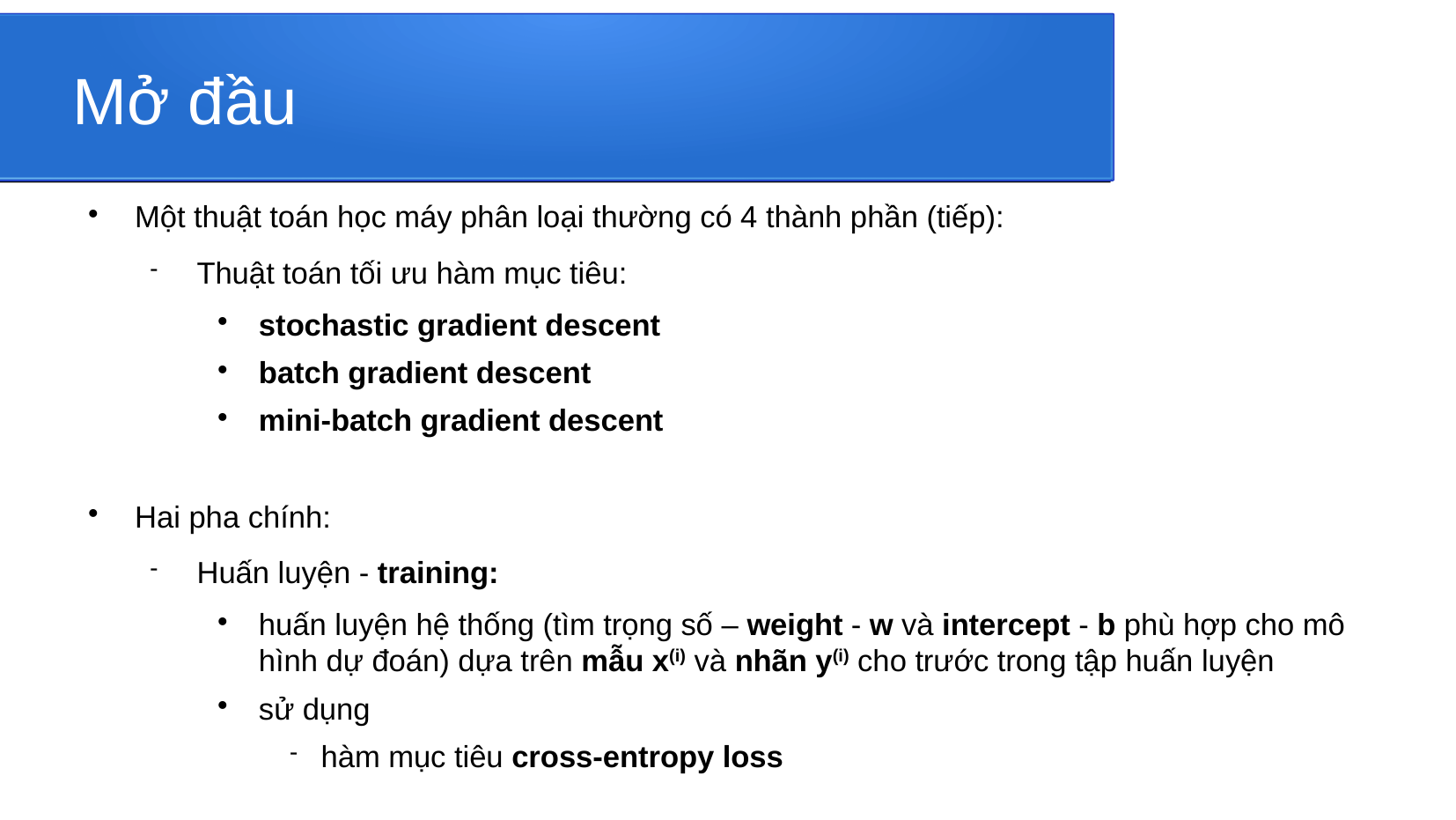

Mở đầu
Một thuật toán học máy phân loại thường có 4 thành phần (tiếp):
Thuật toán tối ưu hàm mục tiêu:
stochastic gradient descent
batch gradient descent
mini-batch gradient descent

Hai pha chính:
Huấn luyện - training:
huấn luyện hệ thống (tìm trọng số – weight - w và intercept - b phù hợp cho mô hình dự đoán) dựa trên mẫu x(i) và nhãn y(i) cho trước trong tập huấn luyện
sử dụng
hàm mục tiêu cross-entropy loss